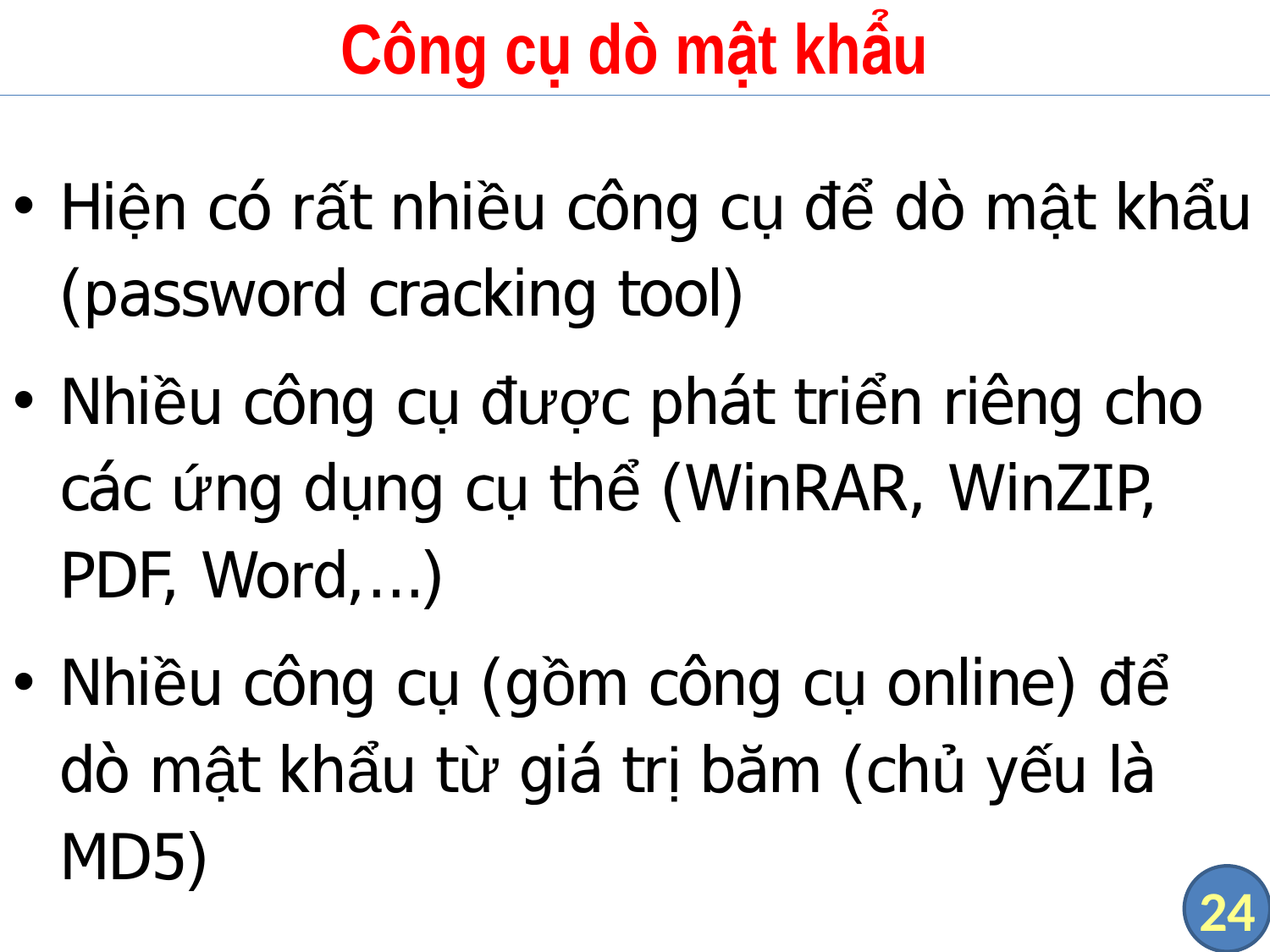

# Công cụ dò mật khẩu
Hiện có rất nhiều công cụ để dò mật khẩu (password cracking tool)
Nhiều công cụ được phát triển riêng cho các ứng dụng cụ thể (WinRAR, WinZIP, PDF, Word,...)
Nhiều công cụ (gồm công cụ online) để dò mật khẩu từ giá trị băm (chủ yếu là MD5)
24